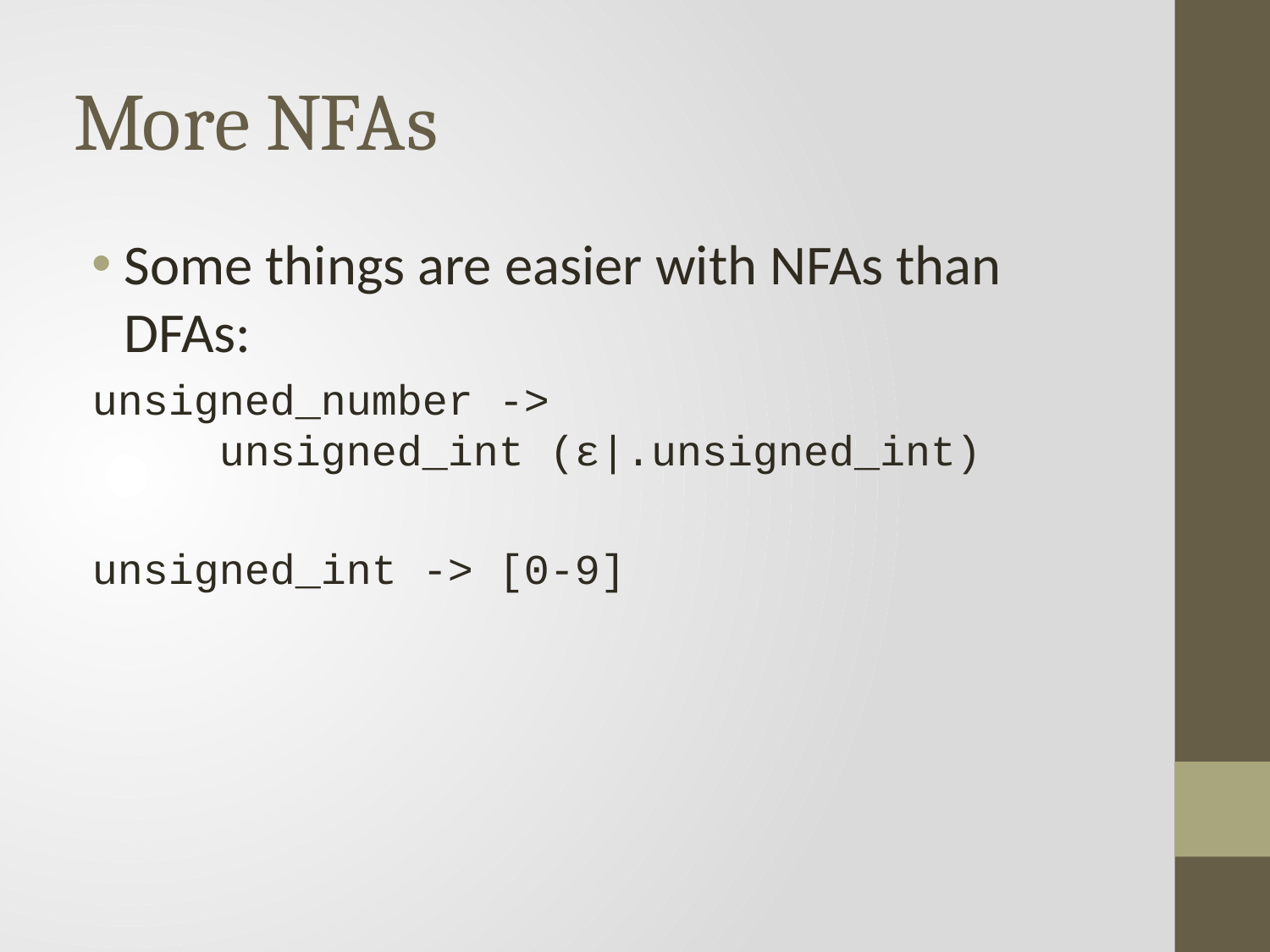

# More NFAs
Some things are easier with NFAs than DFAs:
unsigned_number ->
     unsigned_int (ε|.unsigned_int)

unsigned_int -> [0-9]